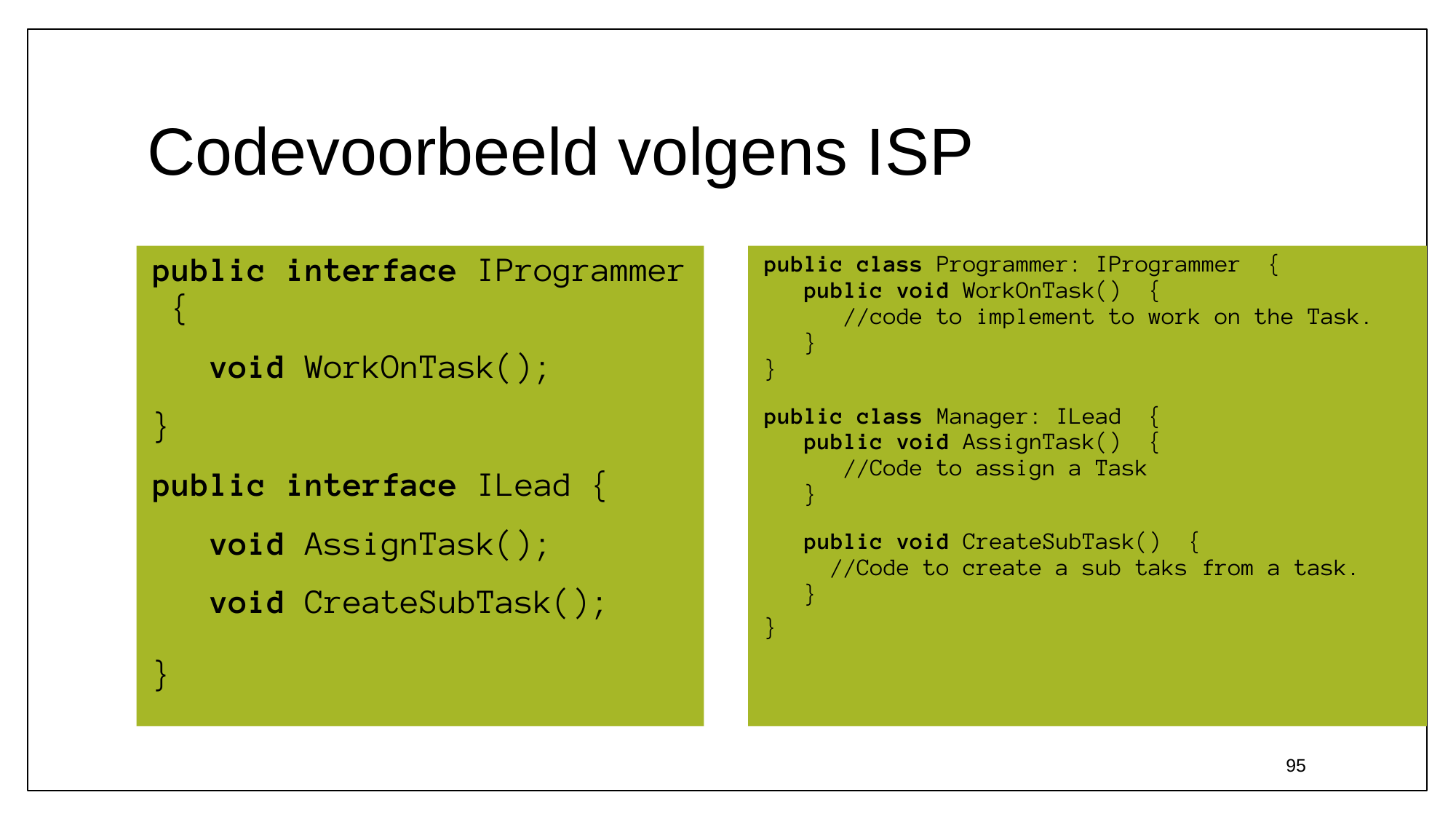

# Codevoorbeeld volgens ISP
public interface IProgrammer {
   void WorkOnTask();
}
public interface ILead {
   void AssignTask();
   void CreateSubTask();
}

public class Programmer: IProgrammer  {  
   public void WorkOnTask()  {  
      //code to implement to work on the Task.  
   }  
}
public class Manager: ILead  {  
   public void AssignTask()  {  
      //Code to assign a Task  
   }
   public void CreateSubTask()  {  
     //Code to create a sub taks from a task.  
   }  
}
95